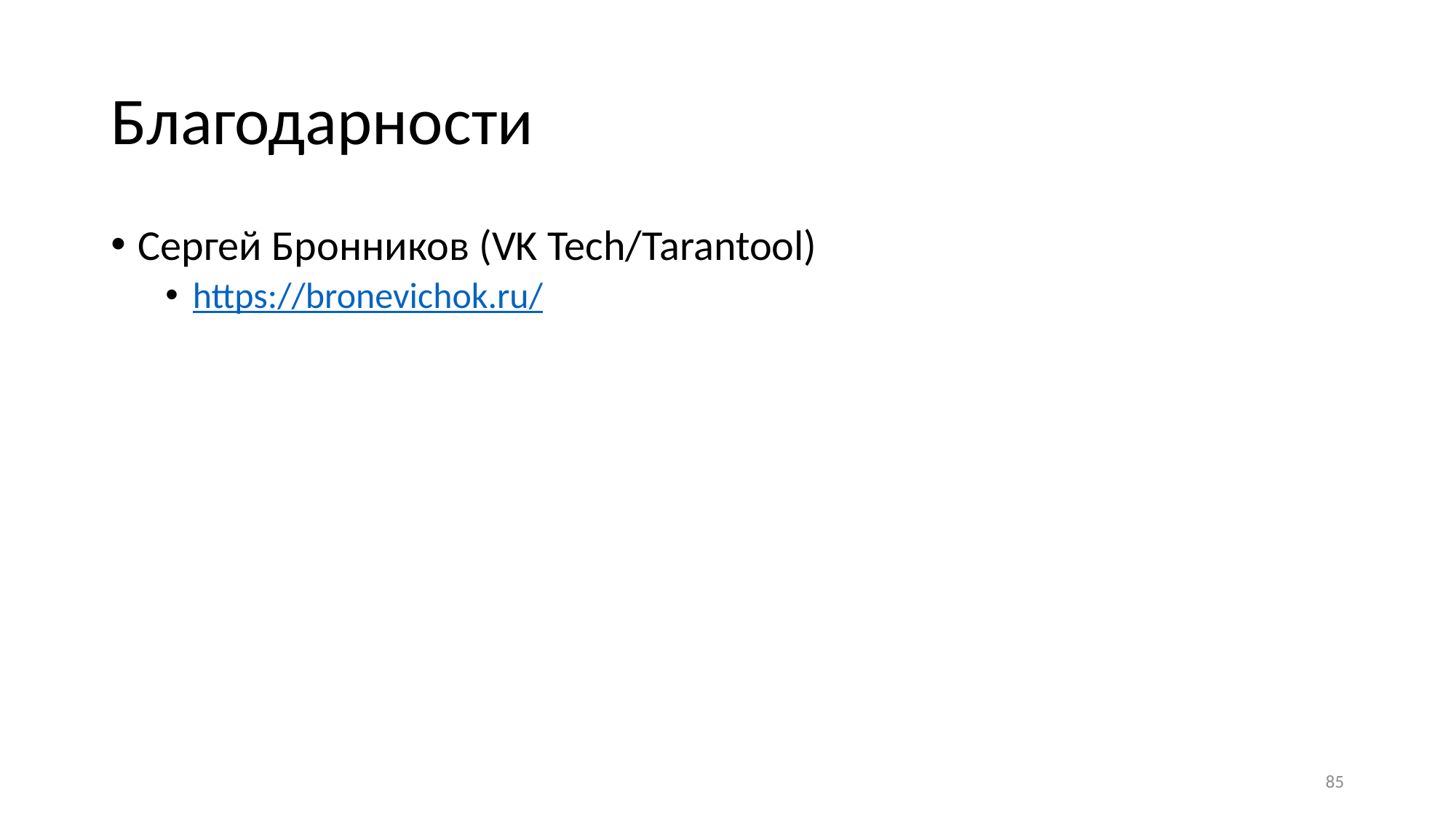

# Благодарности
Сергей Бронников (VK Tech/Tarantool)
https://bronevichok.ru/

85